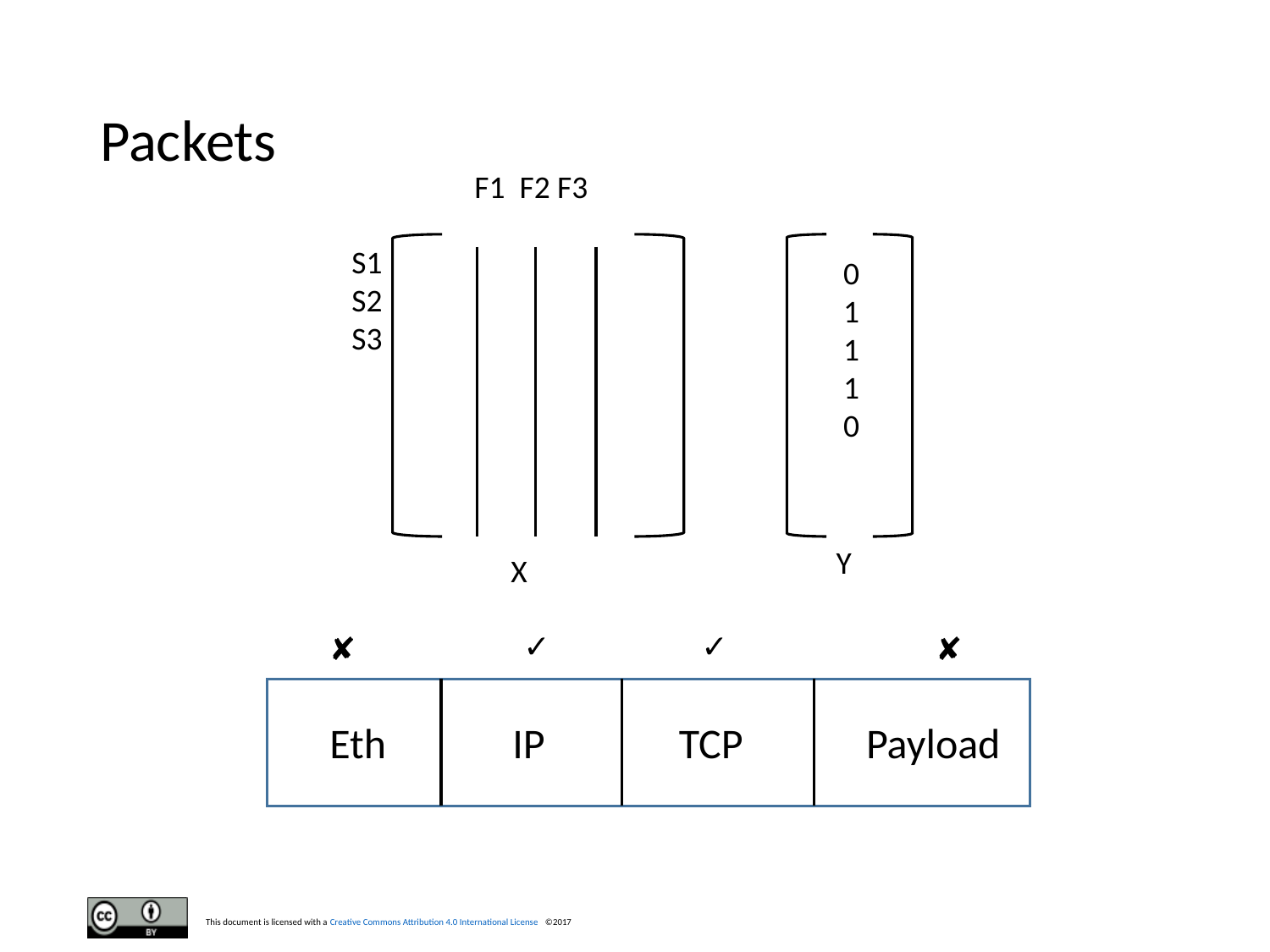

# Packets
F1  F2 F3

S1
S2
S3
0
1
1
1
0
Y
X
✓                     ✓

✘
✘

TCP
IP
Eth
Payload